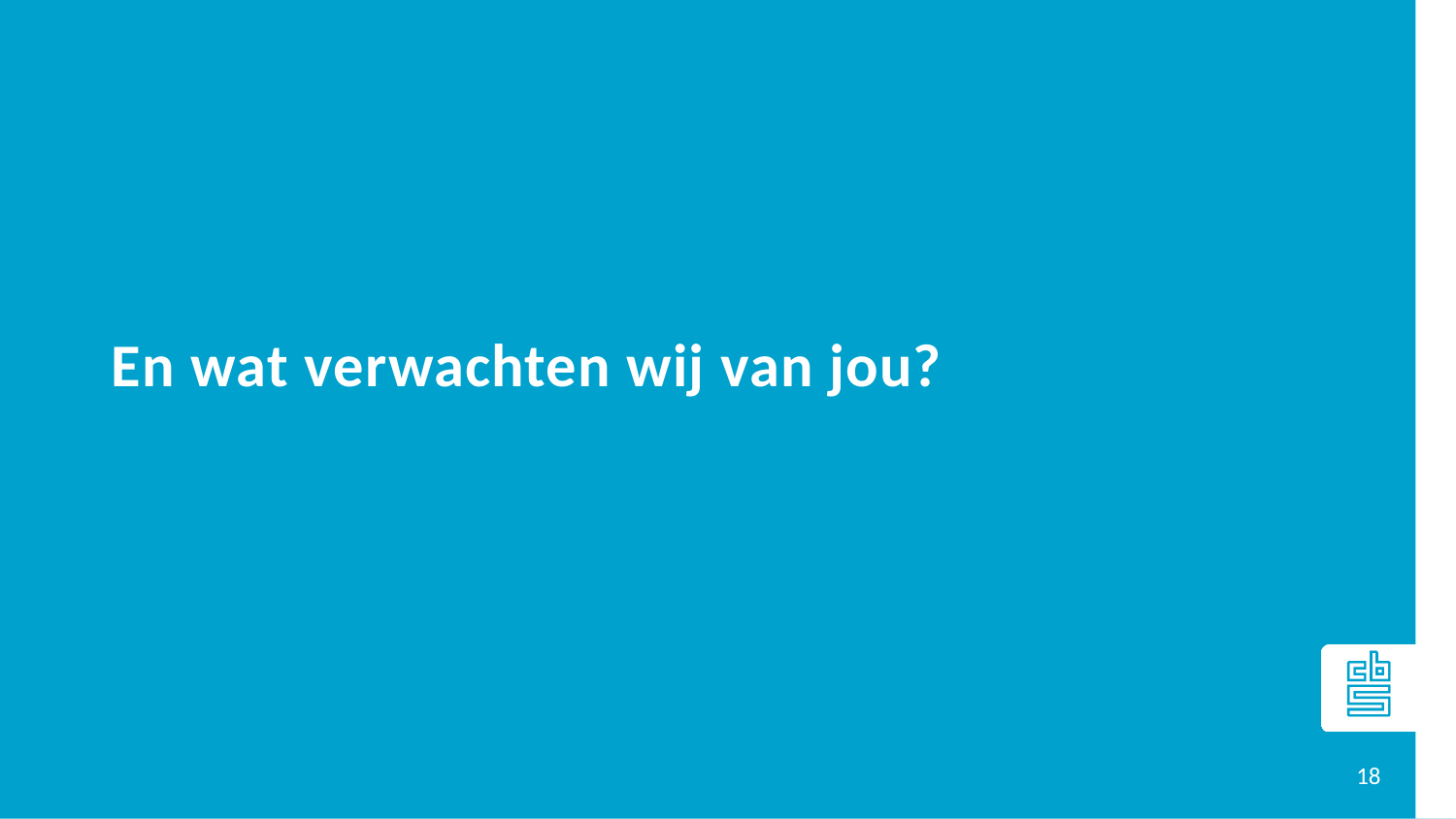

# En wat verwachten wij van jou?
18